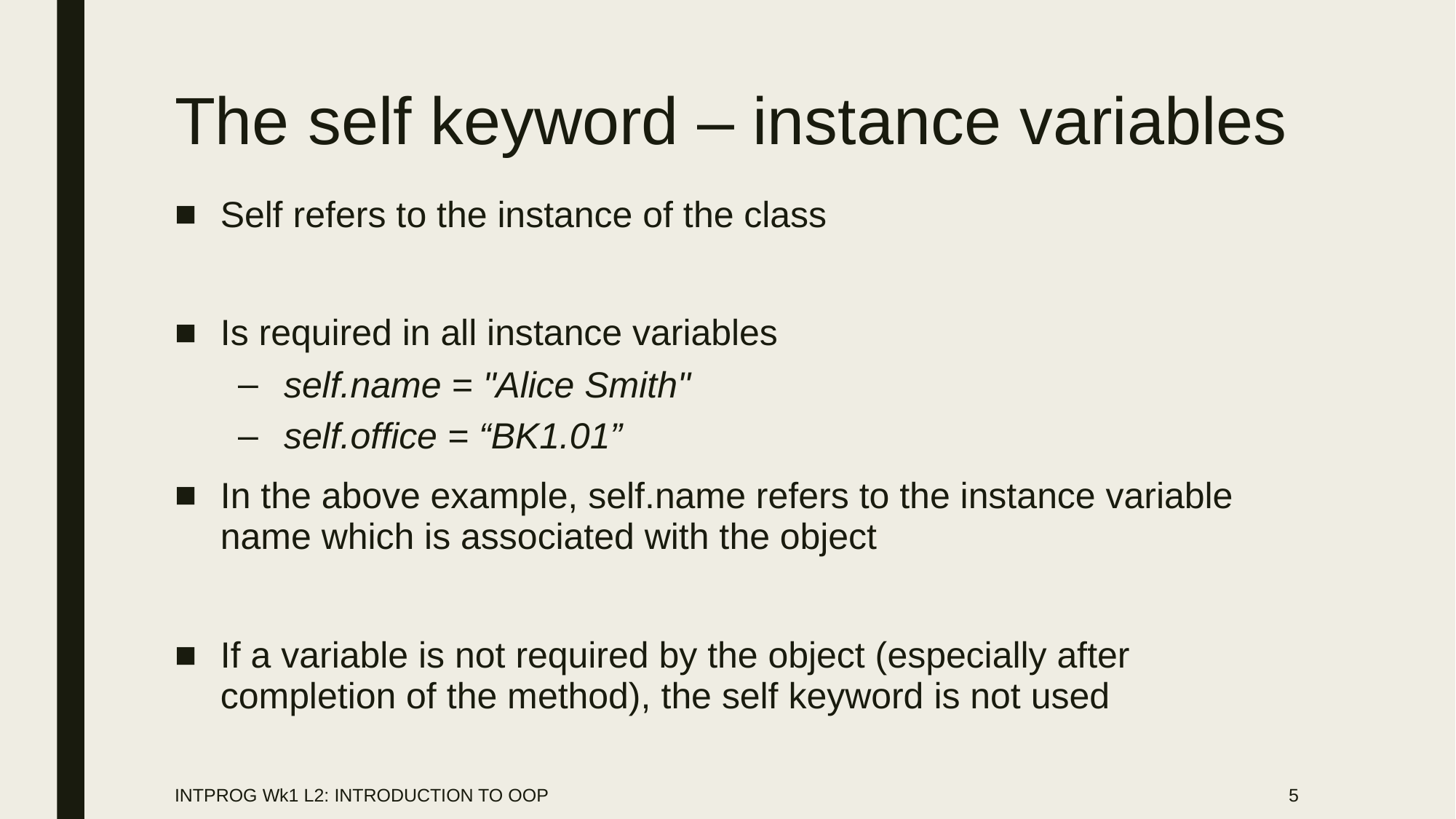

# The self keyword – instance variables
Self refers to the instance of the class

Is required in all instance variables
self.name = "Alice Smith"
self.office = “BK1.01”
In the above example, self.name refers to the instance variable name which is associated with the object

If a variable is not required by the object (especially after completion of the method), the self keyword is not used
INTPROG Wk1 L2: INTRODUCTION TO OOP
5